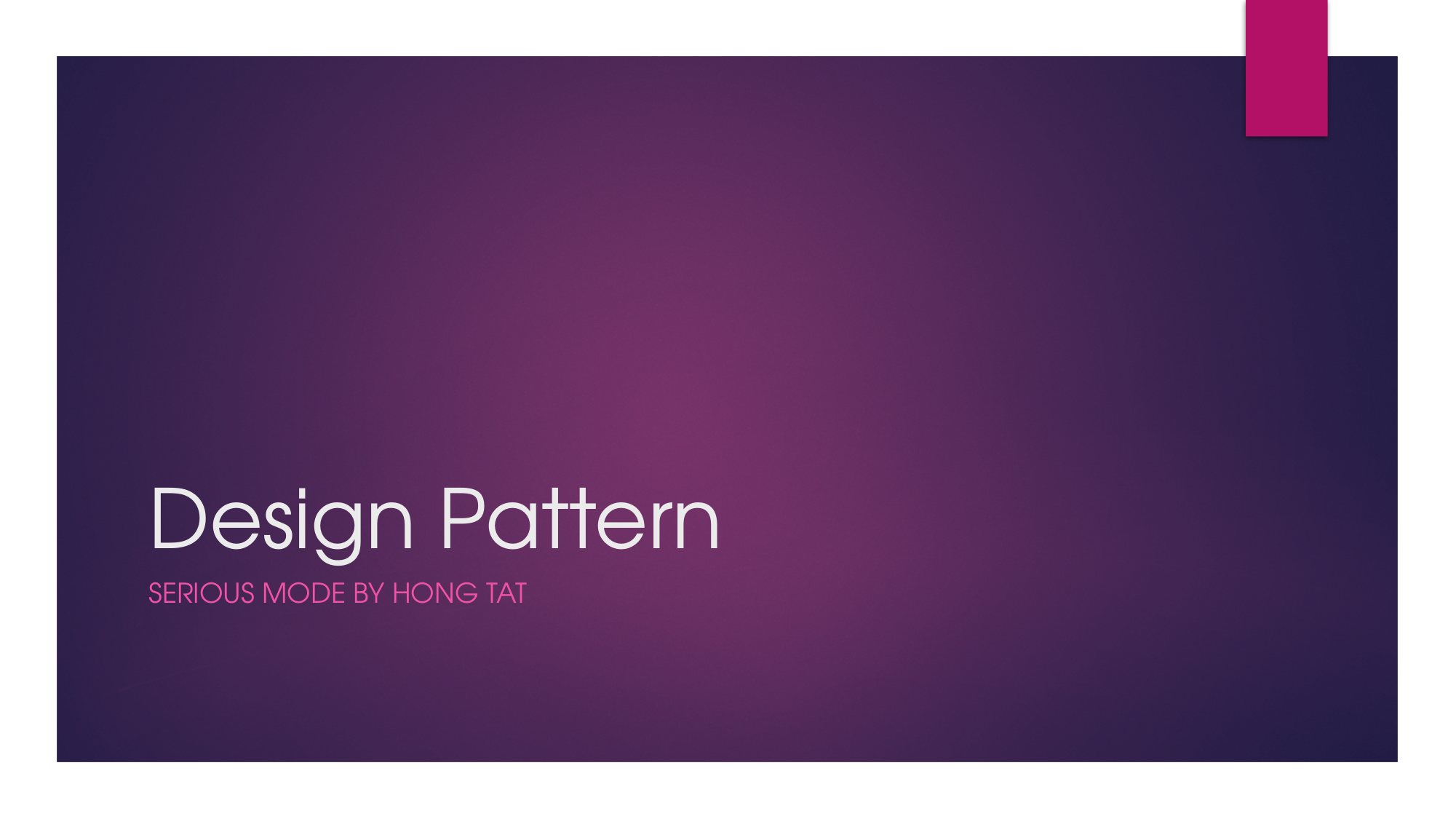

# Design Pattern
Serious mode by Hong Tat